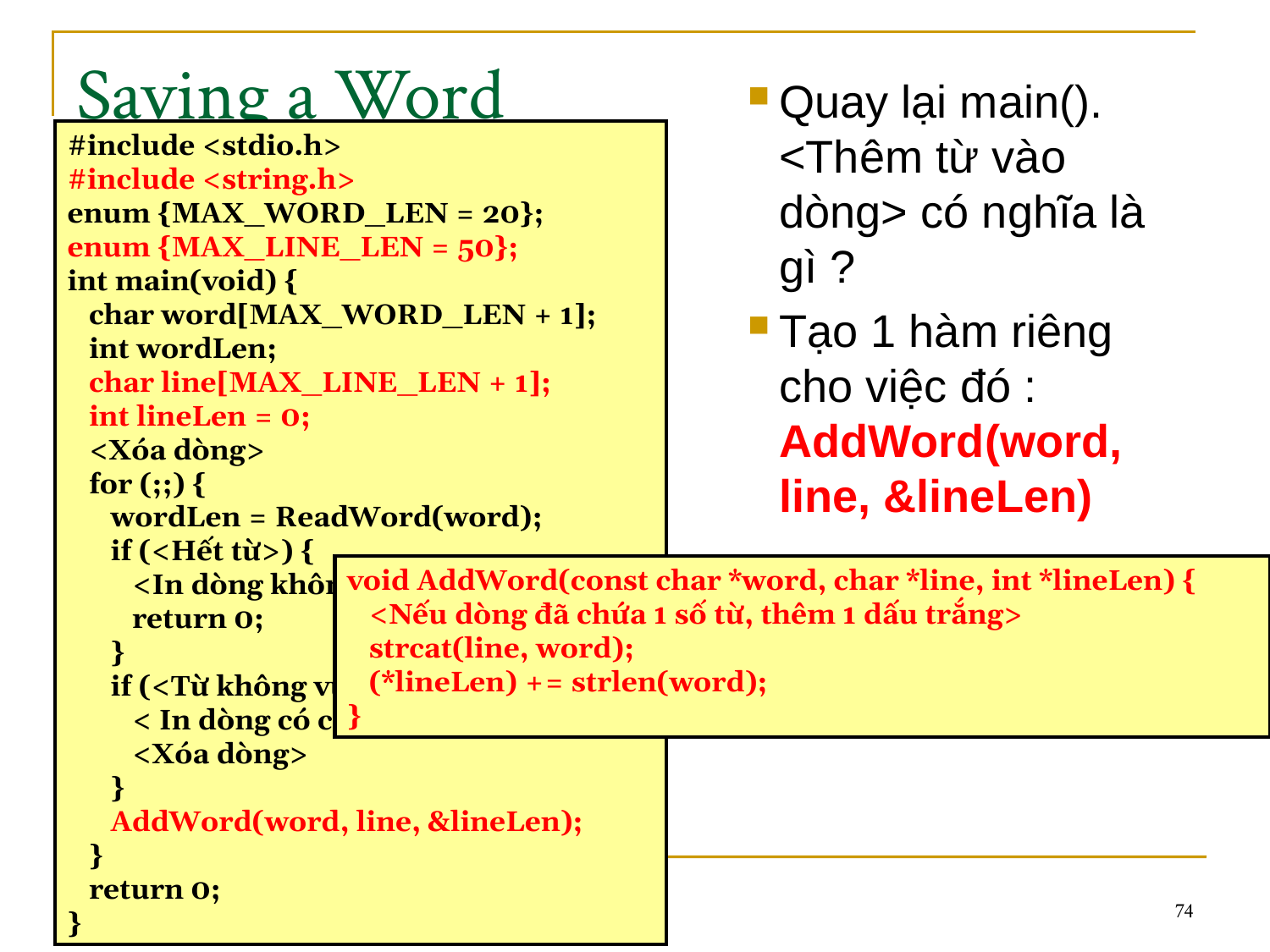

# Saving a Word
Quay lại main().  <Thêm từ vào dòng> có nghĩa là gì ?
Tạo 1 hàm riêng cho việc đó : AddWord(word, line, &lineLen)
#include <stdio.h>
#include <string.h>
enum {MAX_WORD_LEN = 20};
enum {MAX_LINE_LEN = 50};
int main(void) {
   char word[MAX_WORD_LEN + 1];
   int wordLen;
   char line[MAX_LINE_LEN + 1];
   int lineLen = 0;
   <Xóa dòng>
   for (;;) {
      wordLen = ReadWord(word);
      if (<Hết từ>) {
         <In dòng không căn lề>
         return 0;
      }
      if (<Từ không vừa dòng) {
         < In dòng có căn lề >
         <Xóa dòng>
      }
      AddWord(word, line, &lineLen);
   }
   return 0;
}
void AddWord(const char *word, char *line, int *lineLen) {
   <Nếu dòng đã chứa 1 số từ, thêm 1 dấu trắng>
   strcat(line, word);
   (*lineLen) += strlen(word);
}
74